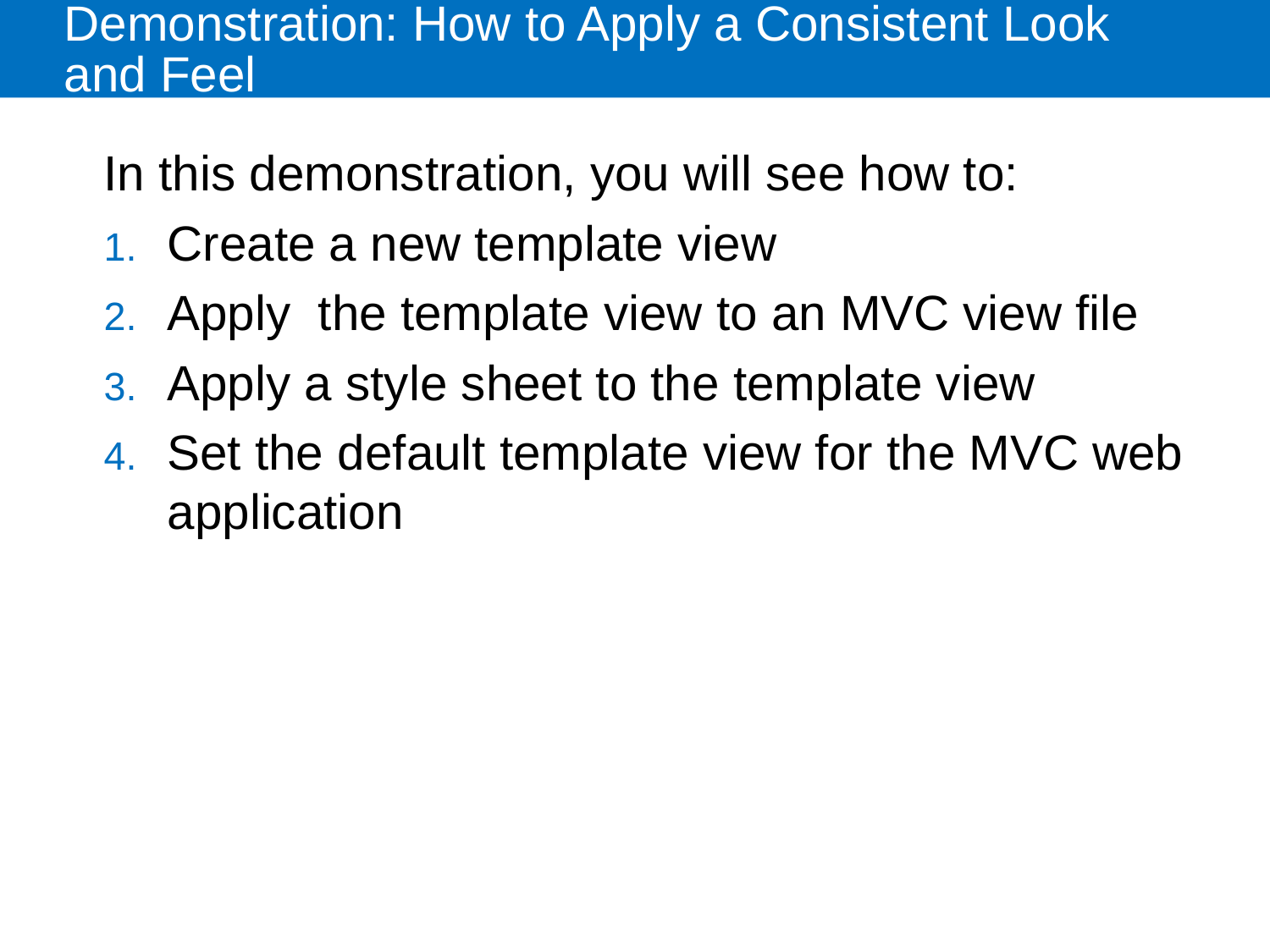

# Demonstration: How to Apply a Consistent Look and Feel
In this demonstration, you will see how to:
Create a new template view
Apply  the template view to an MVC view file
Apply a style sheet to the template view
Set the default template view for the MVC web application